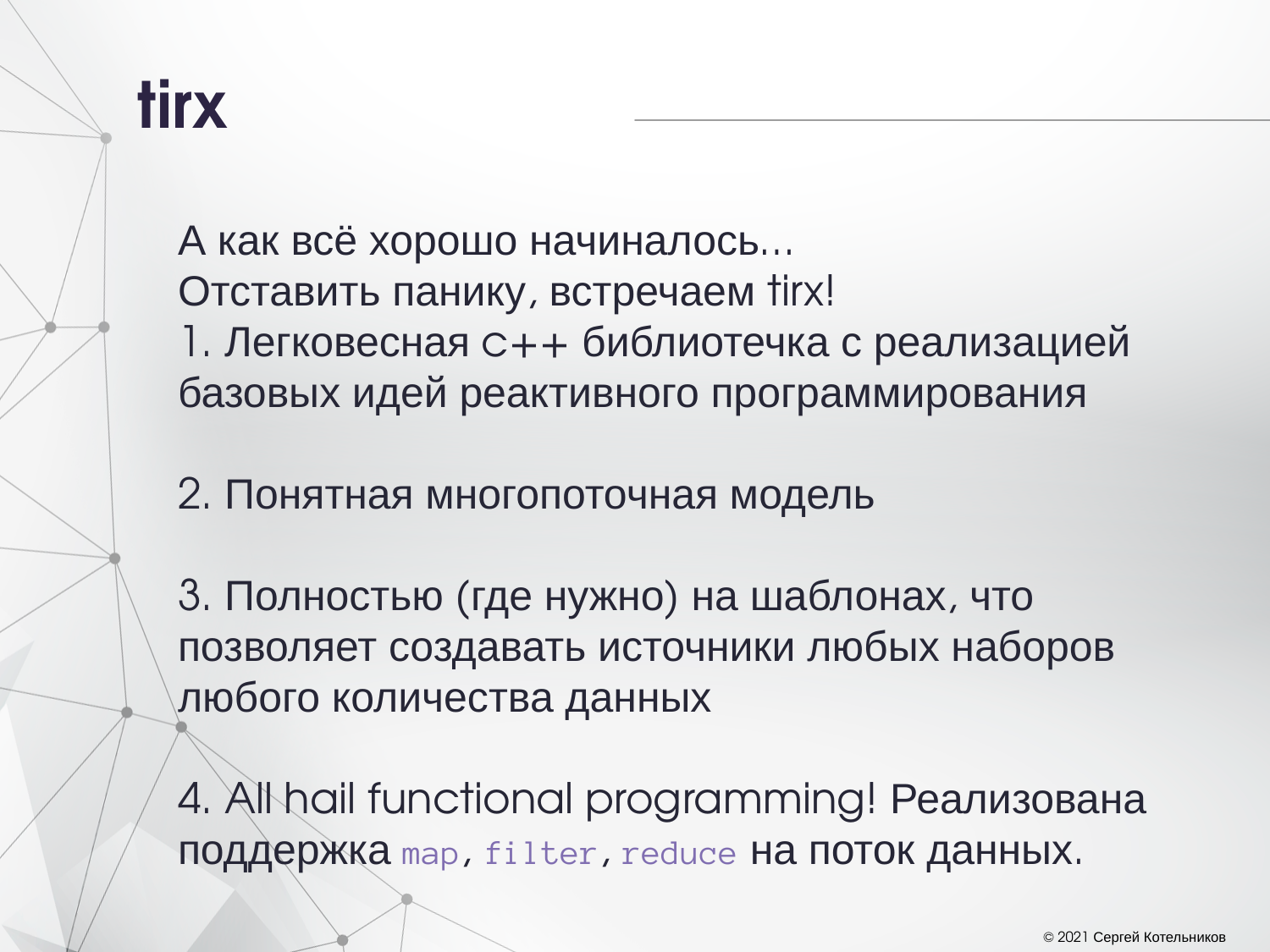

# tirx
А как всё хорошо начиналось…
Отставить панику, встречаем tirx!
1. Легковесная c++ библиотечка с реализацией базовых идей реактивного программирования

2. Понятная многопоточная модель

3. Полностью (где нужно) на шаблонах, что позволяет создавать источники любых наборов любого количества данных

4. All hail functional programming! Реализована поддержка map, filter, reduce на поток данных.
© 2021 Сергей Котельников